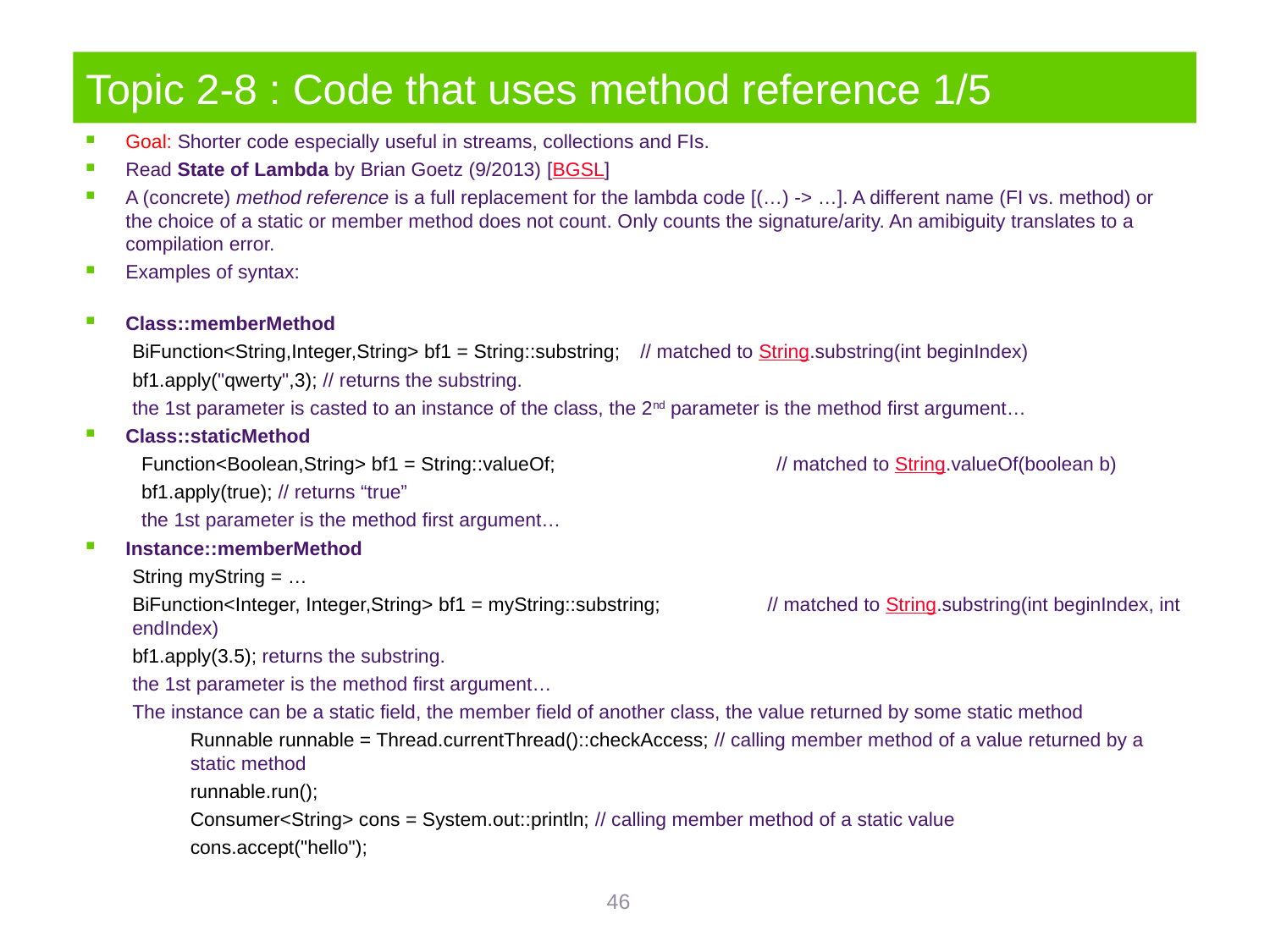

# Topic 2-8 : Code that uses method reference 1/5
Goal: Shorter code especially useful in streams, collections and FIs.
Read State of Lambda by Brian Goetz (9/2013) [BGSL]
A (concrete) method reference is a full replacement for the lambda code [(…) -> …]. A different name (FI vs. method) or the choice of a static or member method does not count. Only counts the signature/arity. An amibiguity translates to a compilation error.
Examples of syntax:
Class::memberMethod
BiFunction<String,Integer,String> bf1 = String::substring;	// matched to String.substring(int beginIndex)
bf1.apply("qwerty",3); // returns the substring.
the 1st parameter is casted to an instance of the class, the 2nd parameter is the method first argument…
Class::staticMethod
Function<Boolean,String> bf1 = String::valueOf;		// matched to String.valueOf(boolean b)
bf1.apply(true); // returns “true”
the 1st parameter is the method first argument…
Instance::memberMethod
String myString = …
BiFunction<Integer, Integer,String> bf1 = myString::substring;	// matched to String.substring(int beginIndex, int endIndex)
bf1.apply(3.5); returns the substring.
the 1st parameter is the method first argument…
The instance can be a static field, the member field of another class, the value returned by some static method
Runnable runnable = Thread.currentThread()::checkAccess; // calling member method of a value returned by a static method
runnable.run();
Consumer<String> cons = System.out::println; // calling member method of a static value
cons.accept("hello");